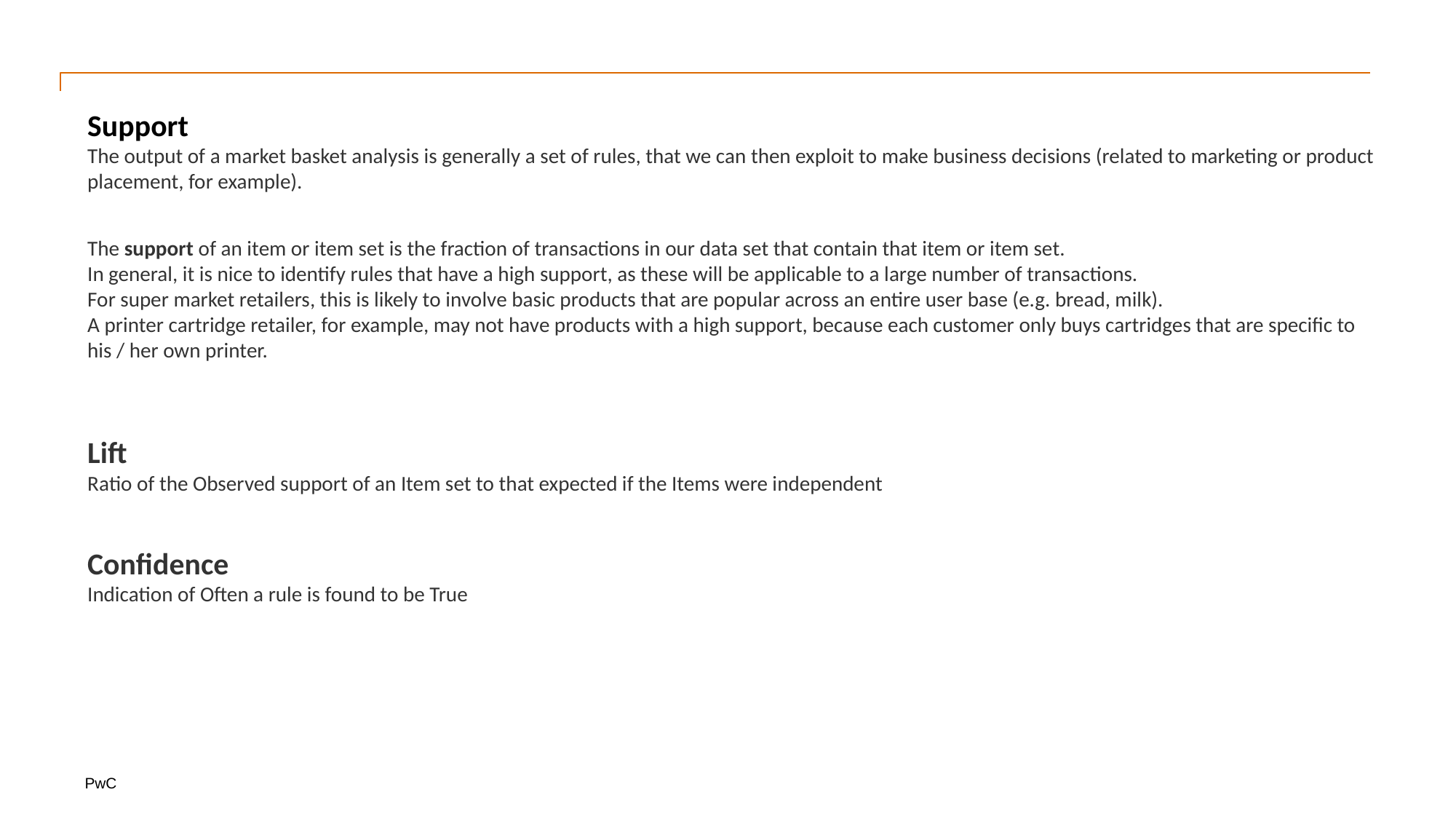

Support
The output of a market basket analysis is generally a set of rules, that we can then exploit to make business decisions (related to marketing or product placement, for example).

The support of an item or item set is the fraction of transactions in our data set that contain that item or item set.
In general, it is nice to identify rules that have a high support, as these will be applicable to a large number of transactions.
For super market retailers, this is likely to involve basic products that are popular across an entire user base (e.g. bread, milk).
A printer cartridge retailer, for example, may not have products with a high support, because each customer only buys cartridges that are specific to his / her own printer.

Lift
Ratio of the Observed support of an Item set to that expected if the Items were independent

Confidence
Indication of Often a rule is found to be True